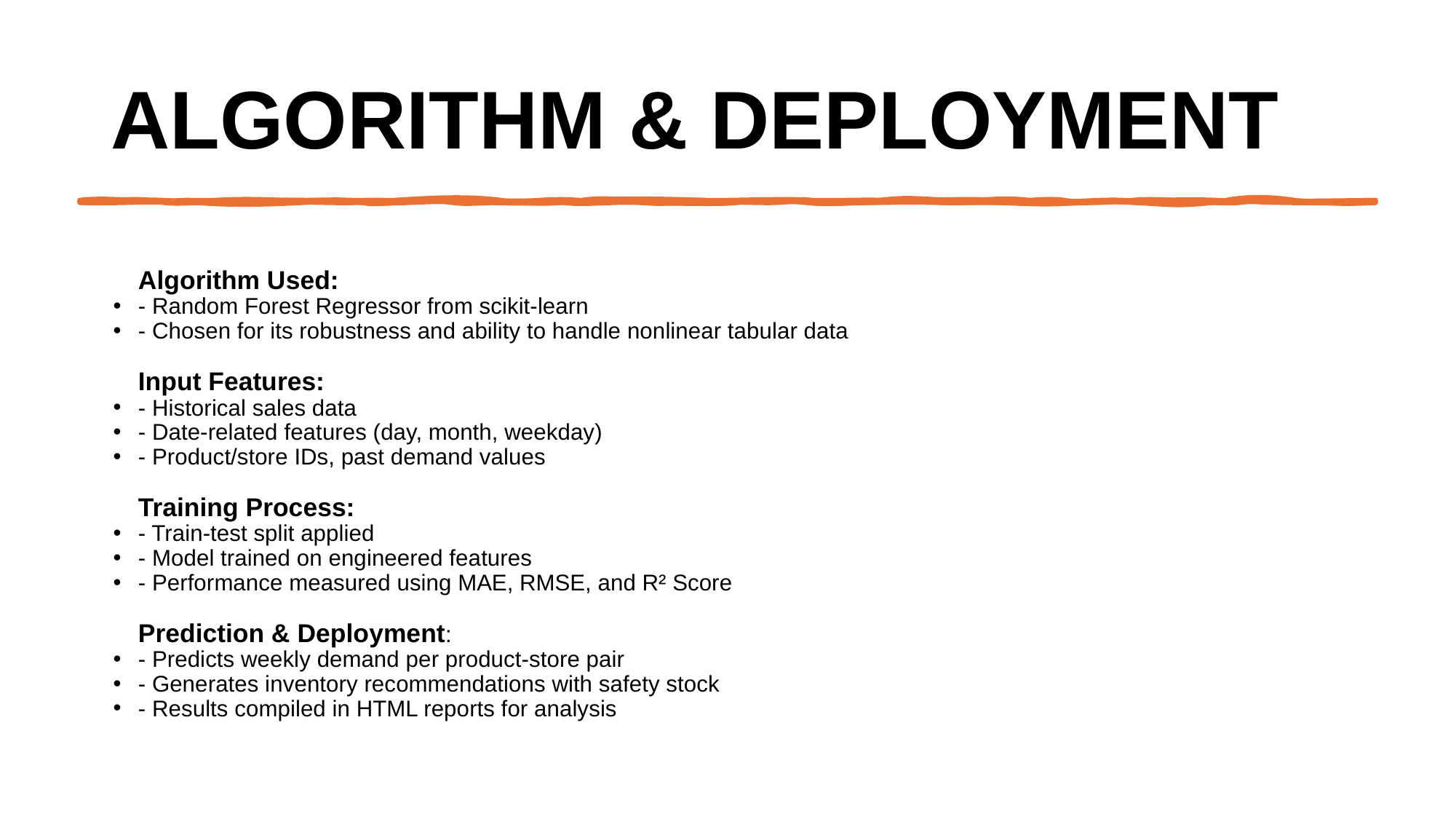

# ALGORITHM & DEPLOYMENT

Algorithm Used:
- Random Forest Regressor from scikit-learn
- Chosen for its robustness and ability to handle nonlinear tabular data

Input Features:
- Historical sales data
- Date-related features (day, month, weekday)
- Product/store IDs, past demand values

Training Process:
- Train-test split applied
- Model trained on engineered features
- Performance measured using MAE, RMSE, and R² Score

Prediction & Deployment:
- Predicts weekly demand per product-store pair
- Generates inventory recommendations with safety stock
- Results compiled in HTML reports for analysis